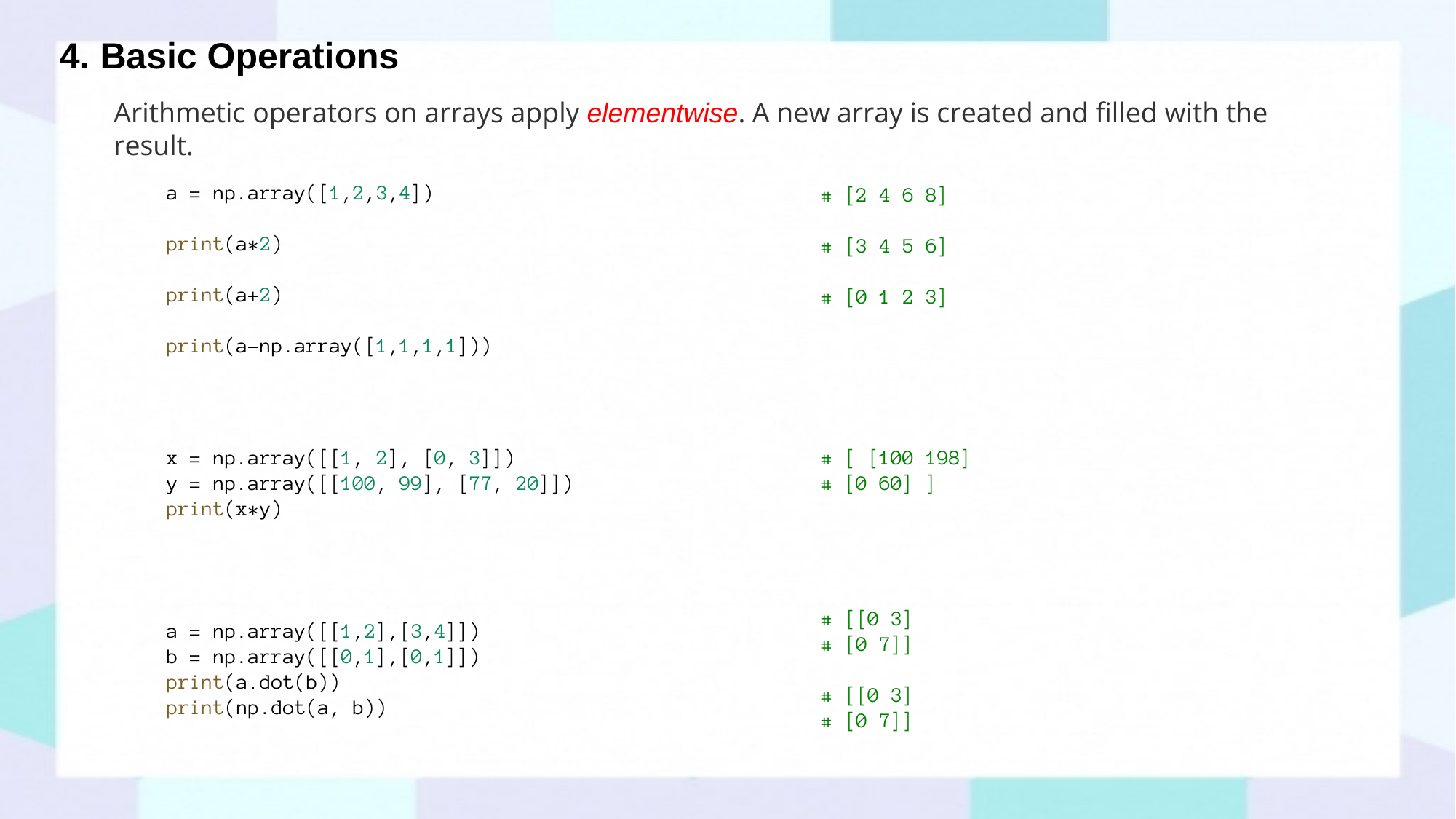

# 4. Basic Operations
Arithmetic operators on arrays apply elementwise. A new array is created and filled with the result.
a = np.array([1,2,3,4])

print(a*2)
print(a+2)
print(a-np.array([1,1,1,1]))
# [2 4 6 8]

# [3 4 5 6]

# [0 1 2 3]
x = np.array([[1, 2], [0, 3]])
y = np.array([[100, 99], [77, 20]])
print(x*y)
# [ [100 198]
# [0 60] ]
a = np.array([[1,2],[3,4]])
b = np.array([[0,1],[0,1]])
print(a.dot(b))
print(np.dot(a, b))
# [[0 3]
# [0 7]]

# [[0 3]
# [0 7]]